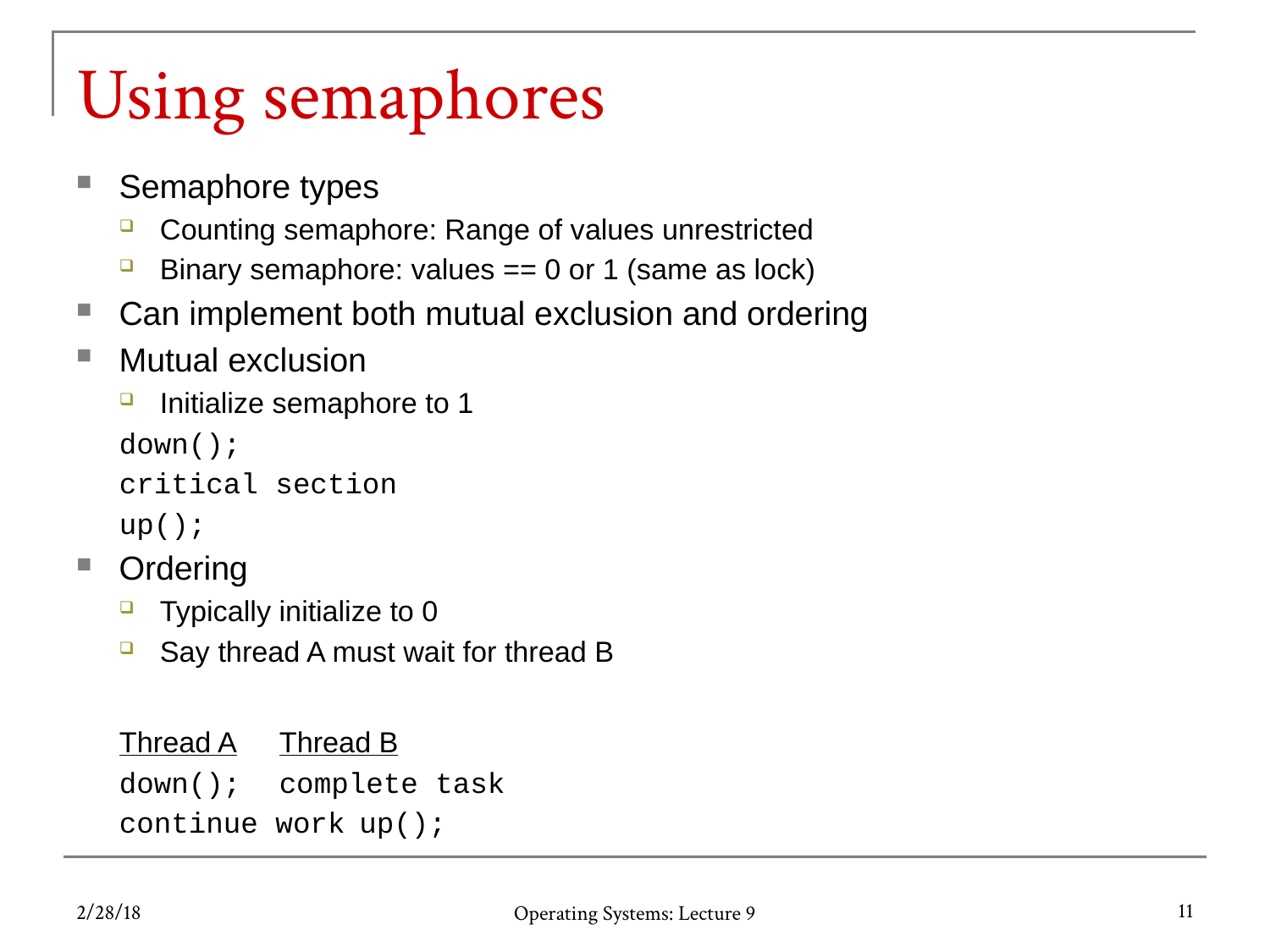

# Using semaphores
Semaphore types
Counting semaphore: Range of values unrestricted
Binary semaphore: values == 0 or 1 (same as lock)
Can implement both mutual exclusion and ordering
Mutual exclusion
Initialize semaphore to 1
down();
critical section
up();
Ordering
Typically initialize to 0
Say thread A must wait for thread B

Thread A			Thread B
down();			complete task
continue work		up();

2/28/18
11
Operating Systems: Lecture 9